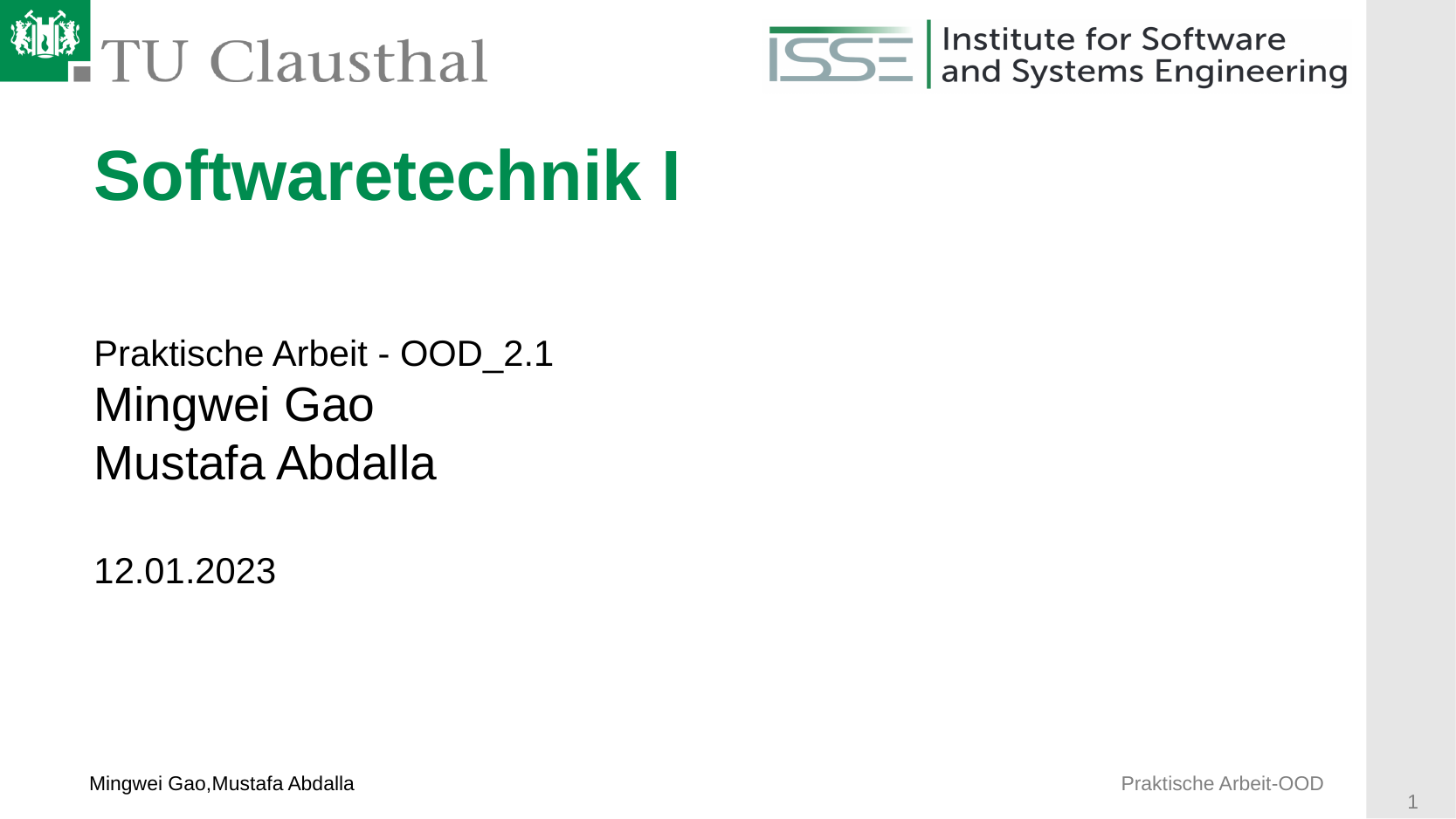

# Softwaretechnik I
Praktische Arbeit - OOD_2.1
Mingwei Gao
Mustafa Abdalla

12.01.2023